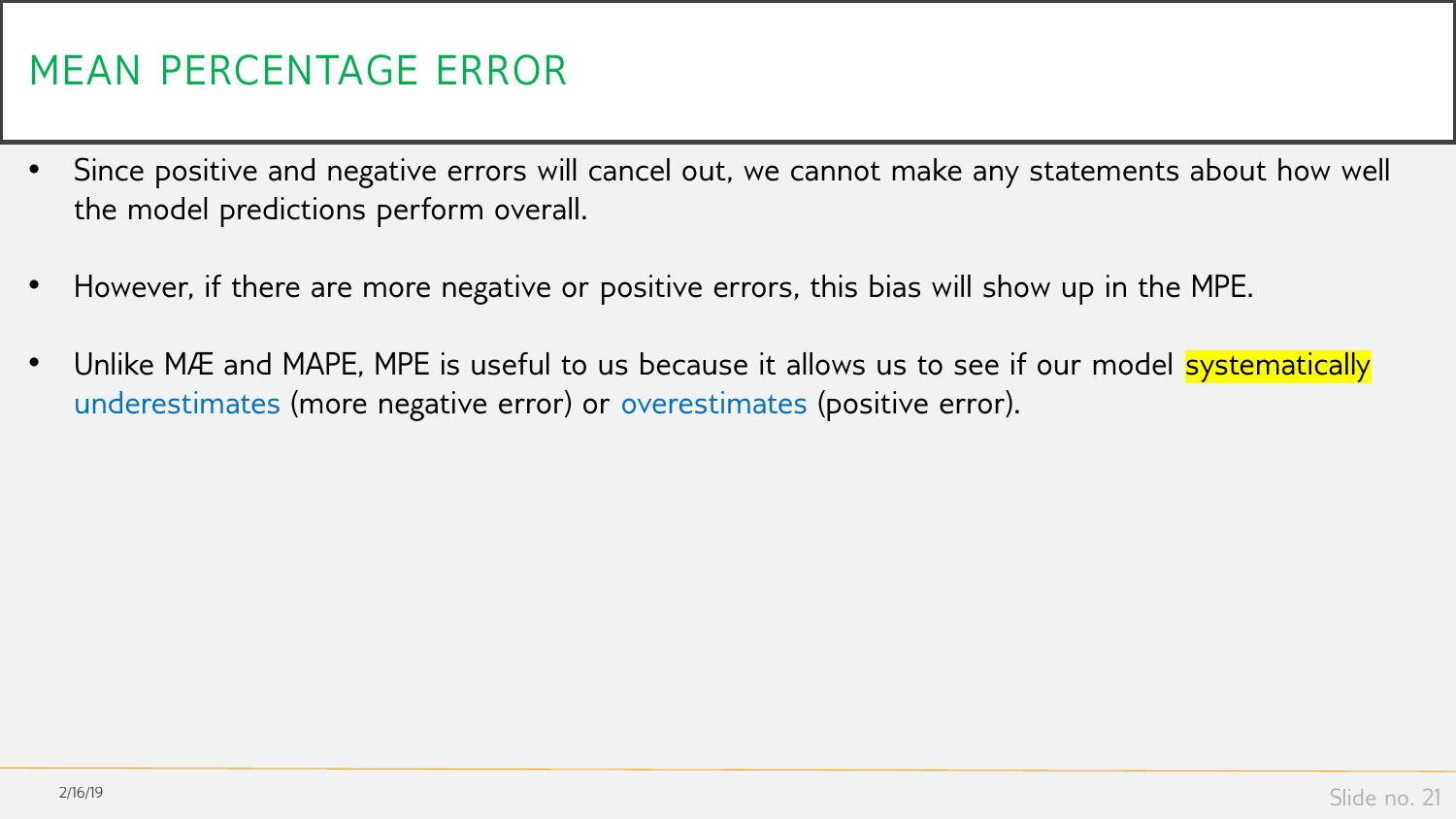

# Mean percentage error
Since positive and negative errors will cancel out, we cannot make any statements about how well the model predictions perform overall.

However, if there are more negative or positive errors, this bias will show up in the MPE.

Unlike MAE and MAPE, MPE is useful to us because it allows us to see if our model systematically underestimates (more negative error) or overestimates (positive error).
2/16/19
Slide no. 21